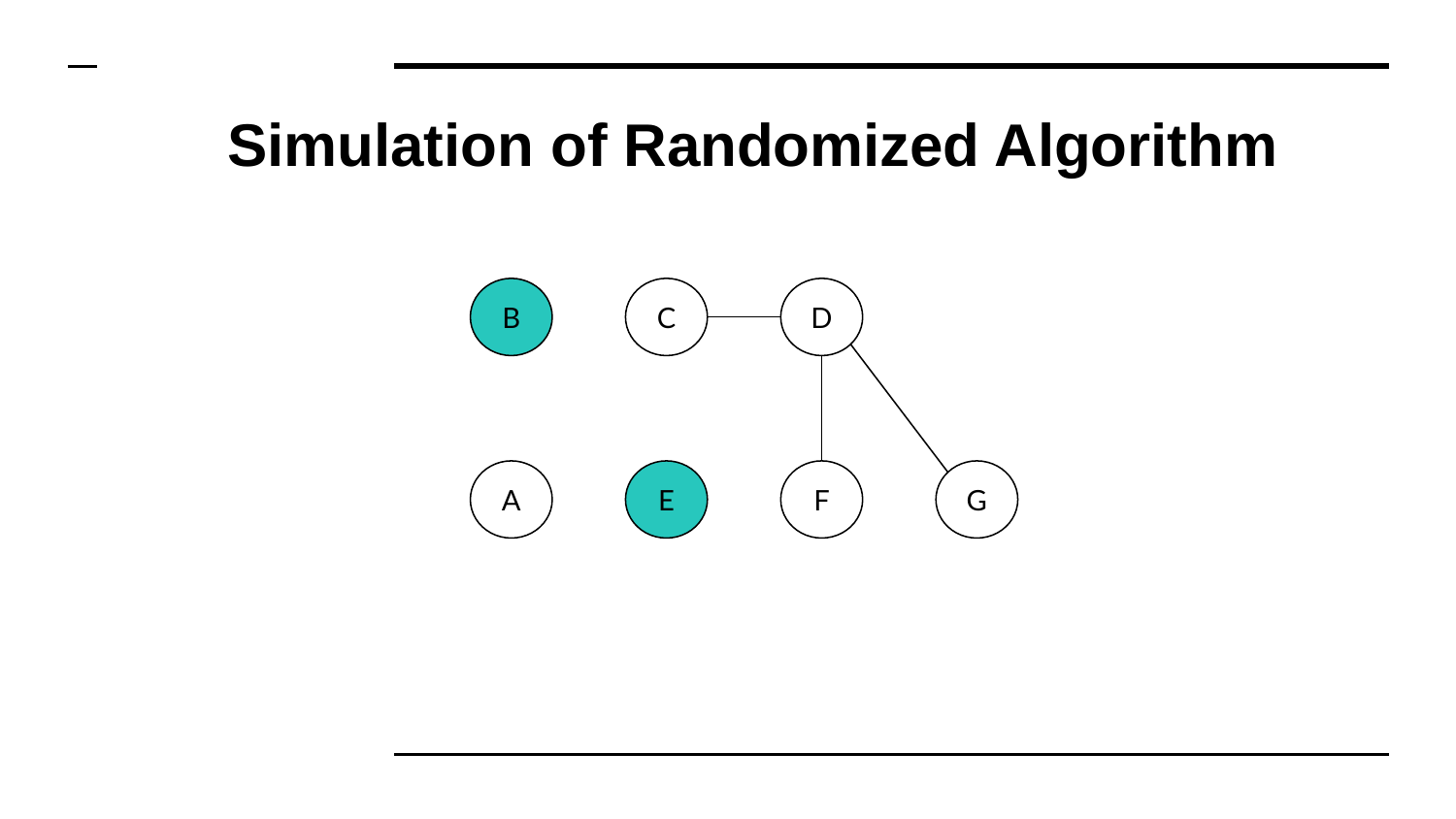

# Simulation of Randomized Algorithm
D
B
C
A
E
G
F